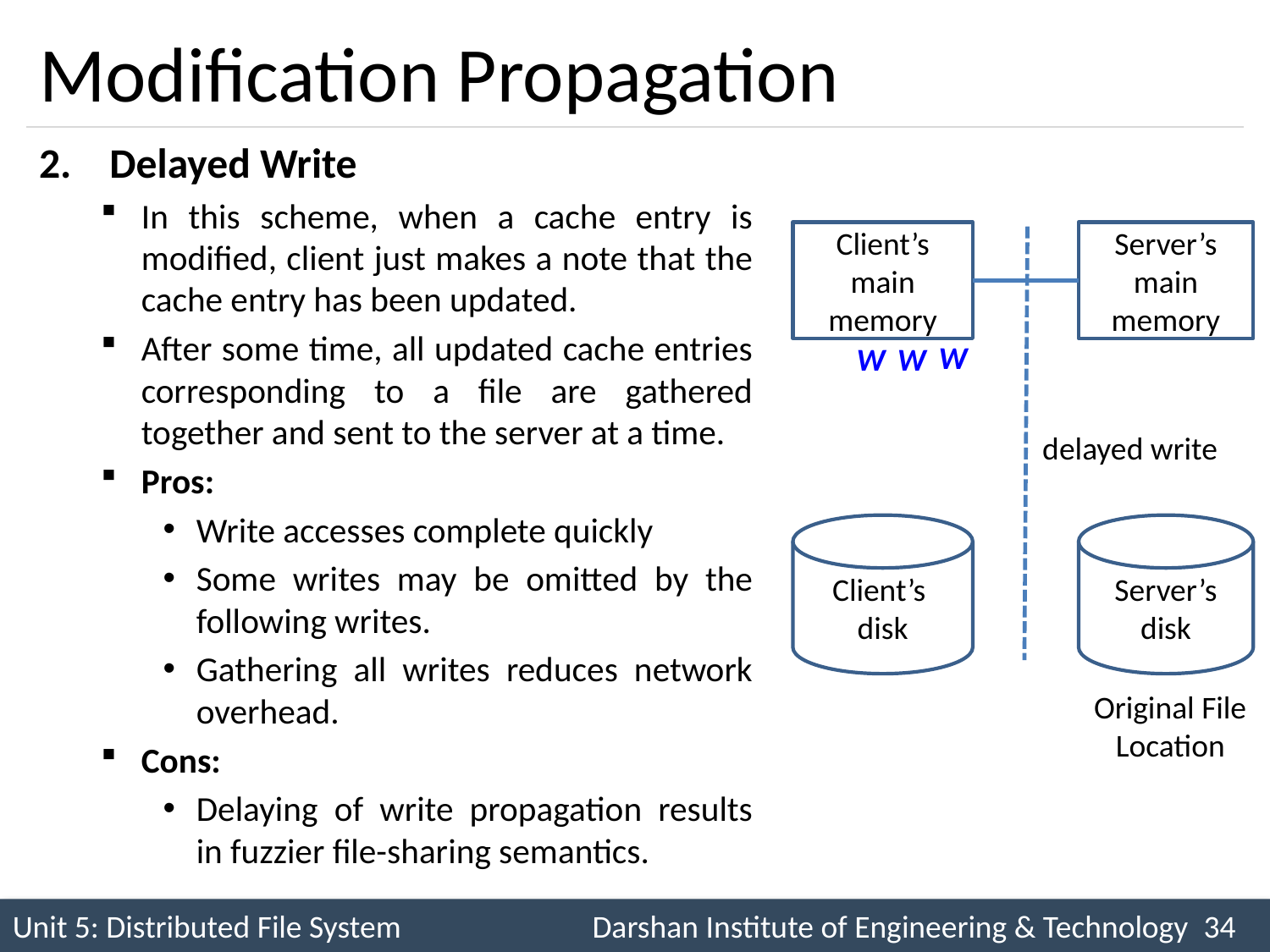

# Modification Propagation
2.    Delayed Write
In this scheme, when a cache entry is modified, client just makes a note that the cache entry has been updated.
After some time, all updated cache entries corresponding to a file are gathered together and sent to the server at a time.
Pros:
Write accesses complete quickly
Some writes may be omitted by the following writes.
Gathering all writes reduces network overhead.
Cons:
Delaying of write propagation results in fuzzier file-sharing semantics.
Client’s main memory
Server’s main memory
Server’s disk
Client’s
disk
Original File Location
W
W
W
delayed write